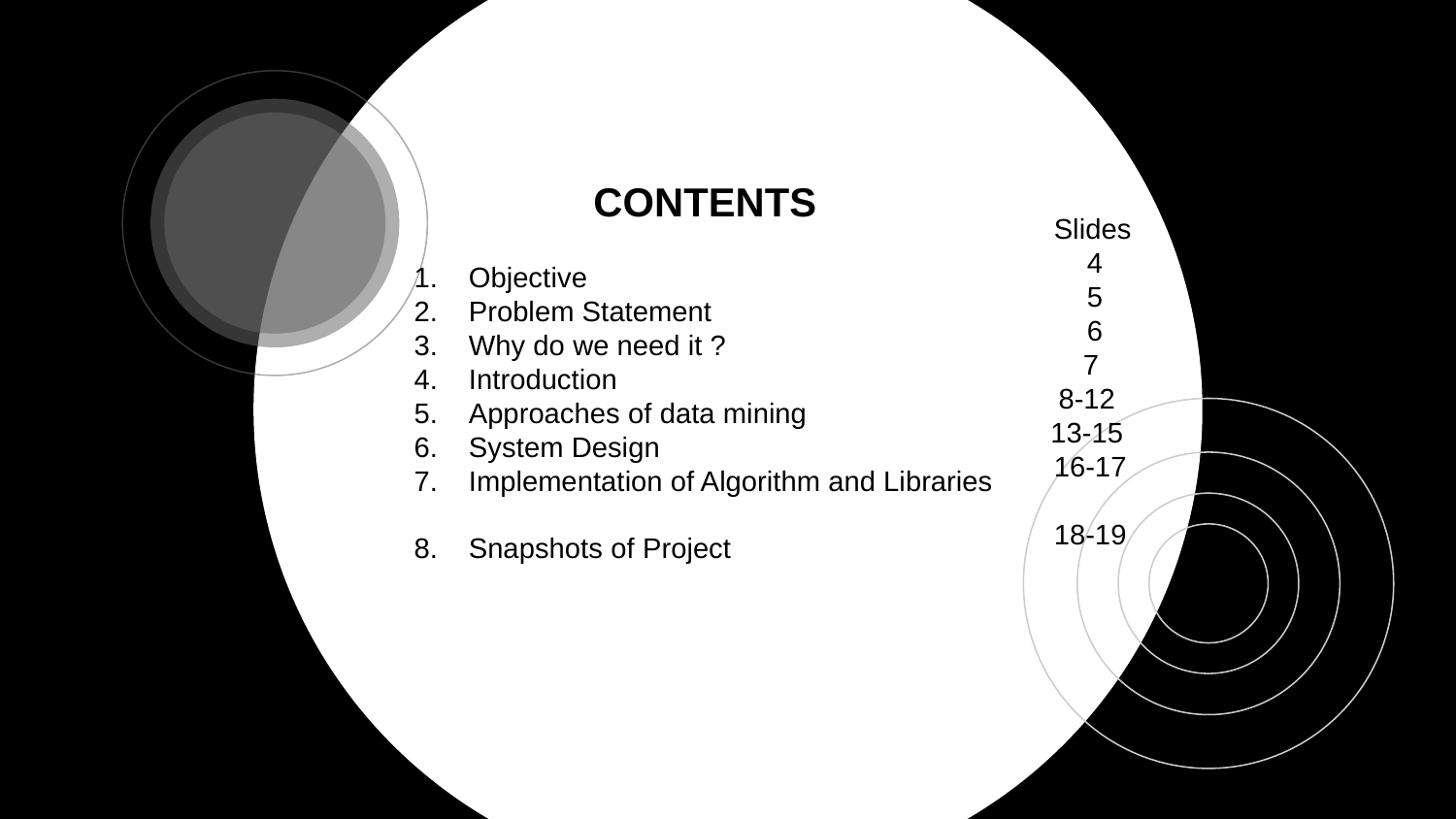

CONTENTS

Objective
Problem Statement
Why do we need it ?
Introduction
Approaches of data mining
System Design
Implementation of Algorithm and Libraries
Snapshots of Project

      Slides
  4
  5
  6
 7
8-12
13-15
      16-17

      18-19